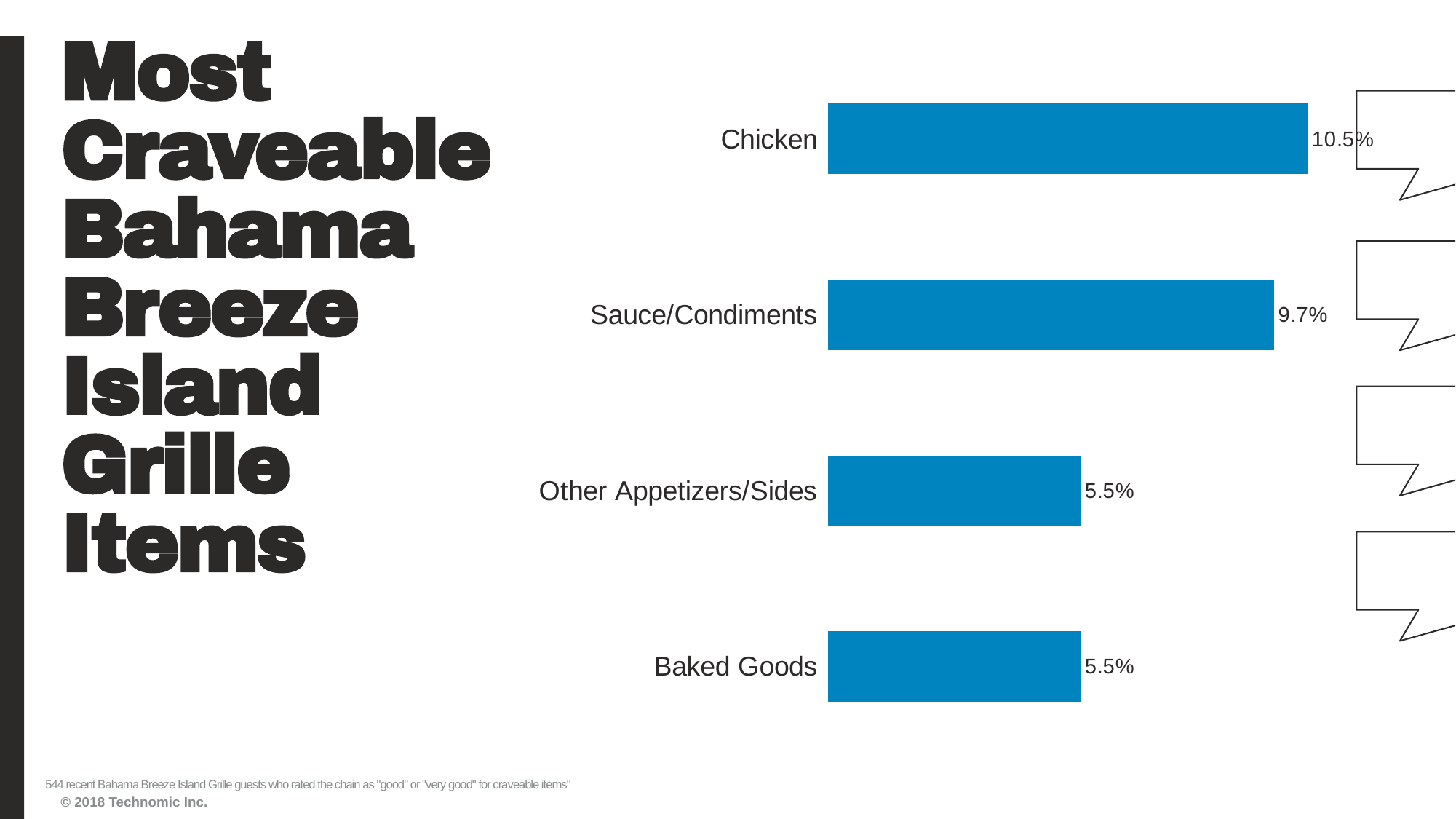

# Most Craveable Bahama Breeze Island Grille Items

### Chart

| Category | Series1 |
|---|---|
| Baked Goods | 0.055147059 |
| Other Appetizers/Sides | 0.055147059 |
| Sauce/Condiments | 0.097426471 |
| Chicken | 0.104779411999999 |
544 recent Bahama Breeze Island Grille guests who rated the chain as "good" or "very good" for craveable items"